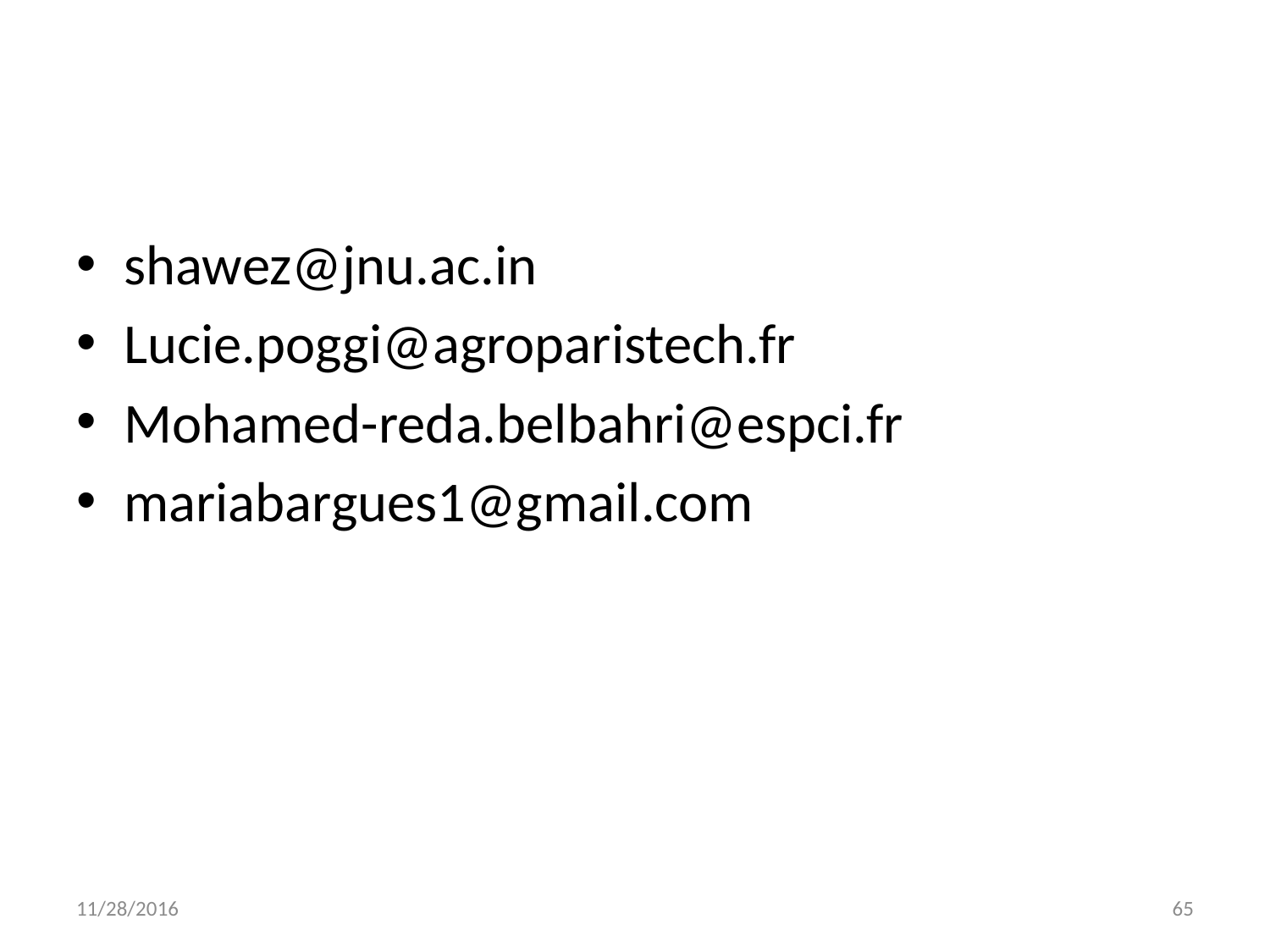

#
shawez@jnu.ac.in
Lucie.poggi@agroparistech.fr
Mohamed-reda.belbahri@espci.fr
mariabargues1@gmail.com
11/28/2016
65